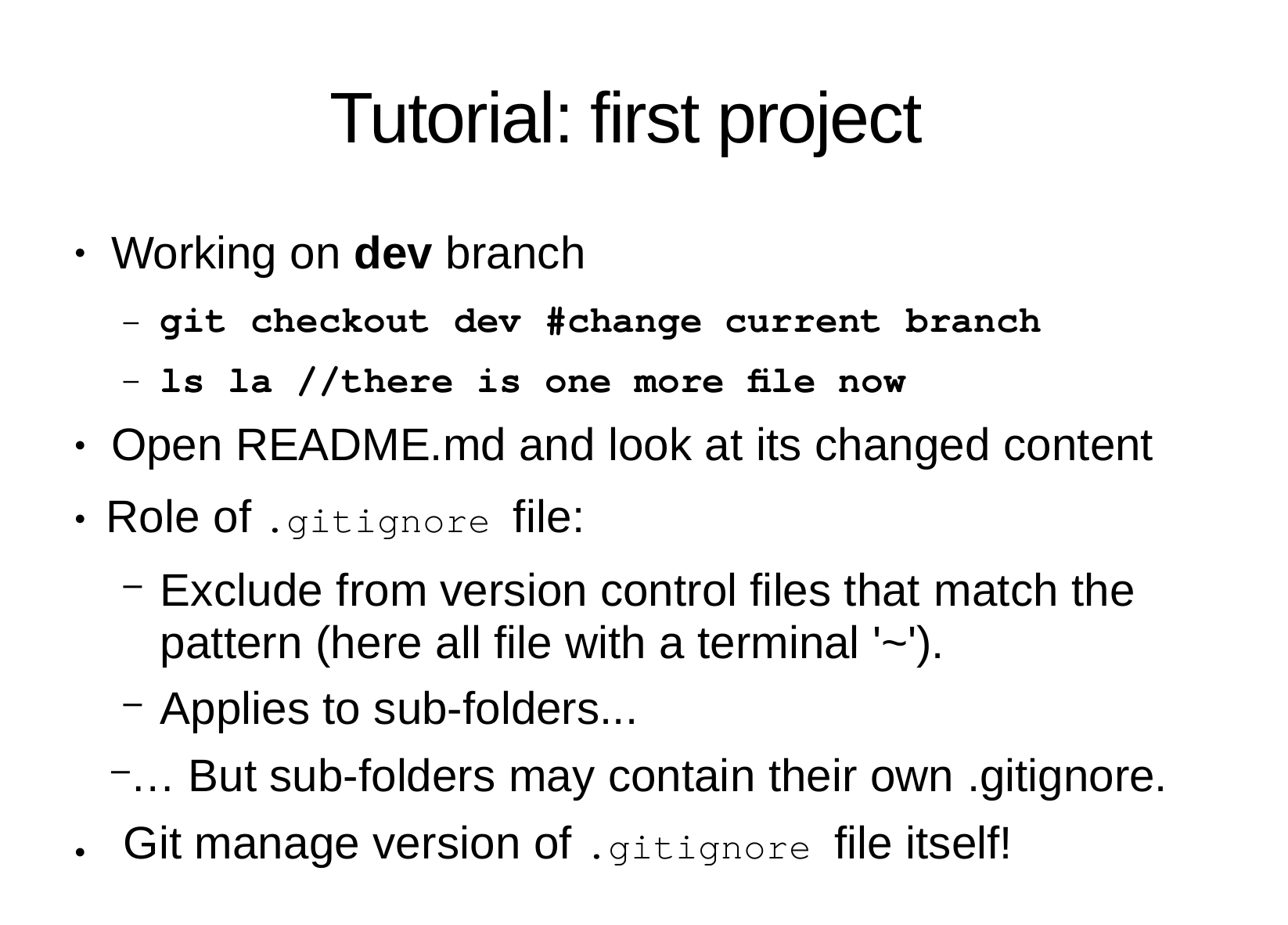

# Tutorial: first project
Working on dev branch
●
git checkout dev #change current branch
–
–
ls ­la //there is one more file now
Open README.md and look at its changed content  Role of .gitignore file:
Exclude from version control files that match the  pattern (here all file with a terminal '~').
Applies to sub-folders...
… But sub-folders may contain their own .gitignore.  Git manage version of .gitignore file itself!
●
●
●
65